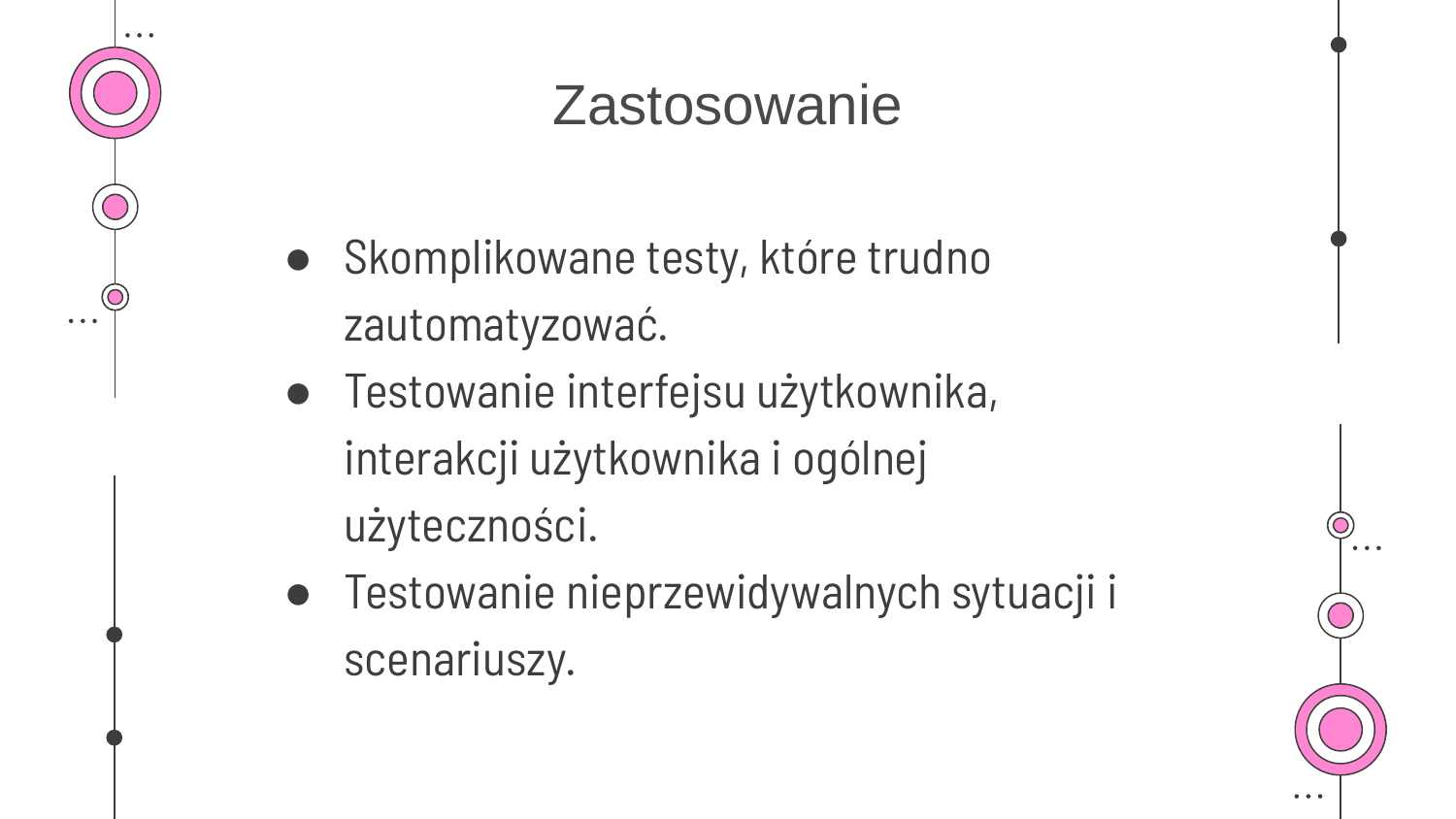

# Zastosowanie
Skomplikowane testy, które trudno zautomatyzować.
Testowanie interfejsu użytkownika, interakcji użytkownika i ogólnej użyteczności.
Testowanie nieprzewidywalnych sytuacji i scenariuszy.